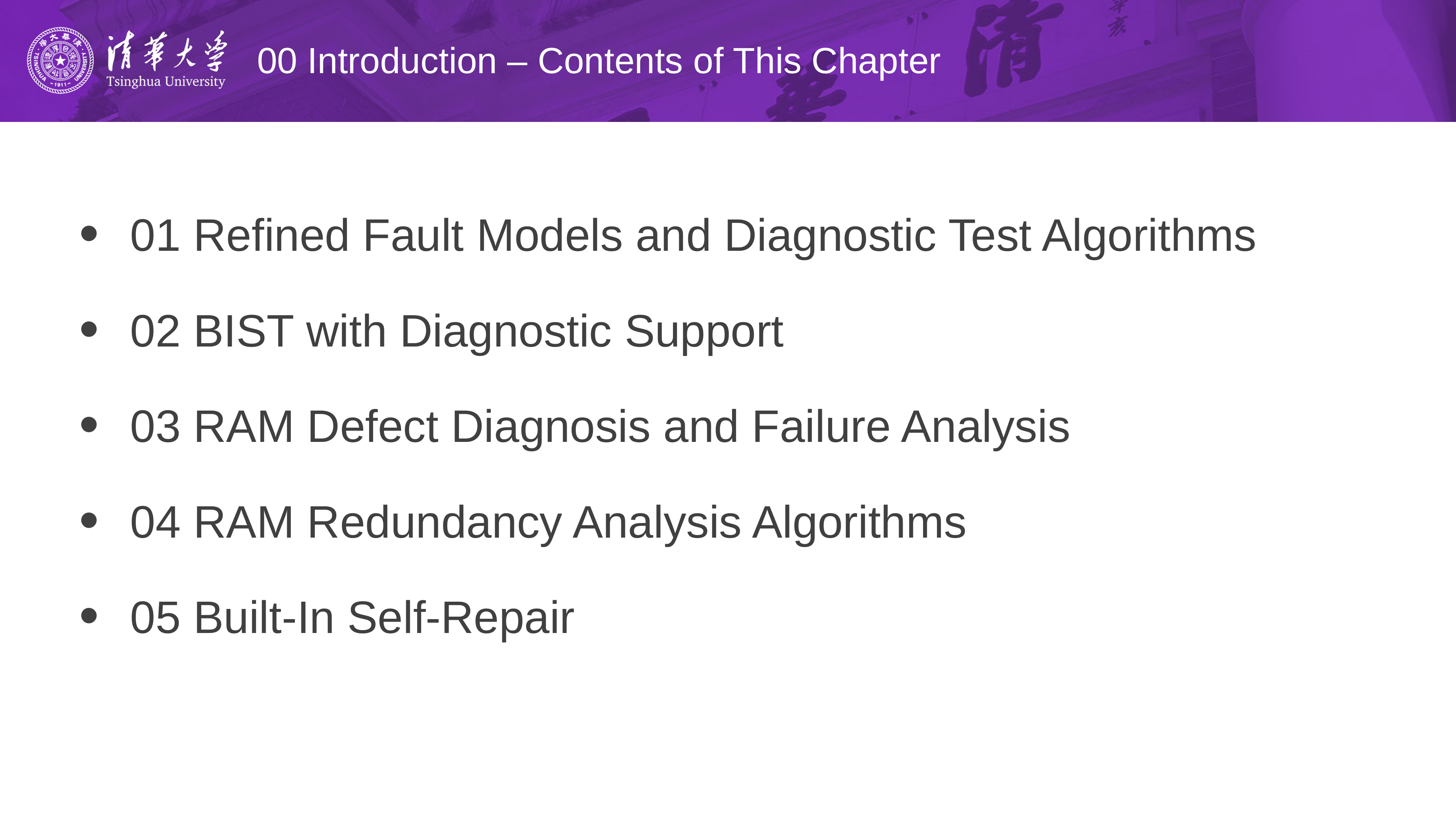

# 00 Introduction – Contents of This Chapter
01 Refined Fault Models and Diagnostic Test Algorithms
02 BIST with Diagnostic Support
03 RAM Defect Diagnosis and Failure Analysis
04 RAM Redundancy Analysis Algorithms
05 Built-In Self-Repair